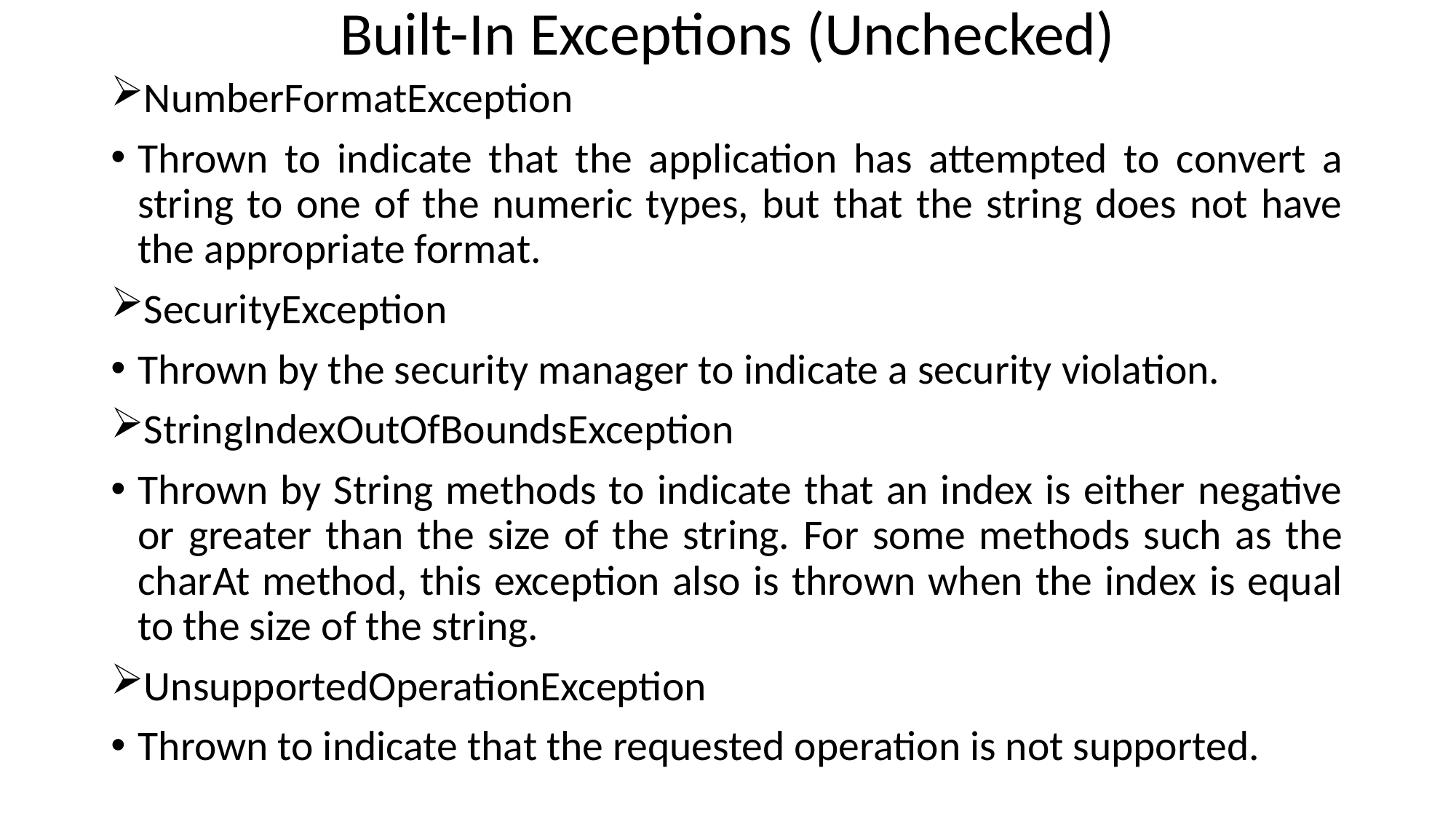

# Built-In Exceptions (Unchecked)
NumberFormatException
Thrown to indicate that the application has attempted to convert a string to one of the numeric types, but that the string does not have the appropriate format.
SecurityException
Thrown by the security manager to indicate a security violation.
StringIndexOutOfBoundsException
Thrown by String methods to indicate that an index is either negative or greater than the size of the string. For some methods such as the charAt method, this exception also is thrown when the index is equal to the size of the string.
UnsupportedOperationException
Thrown to indicate that the requested operation is not supported.